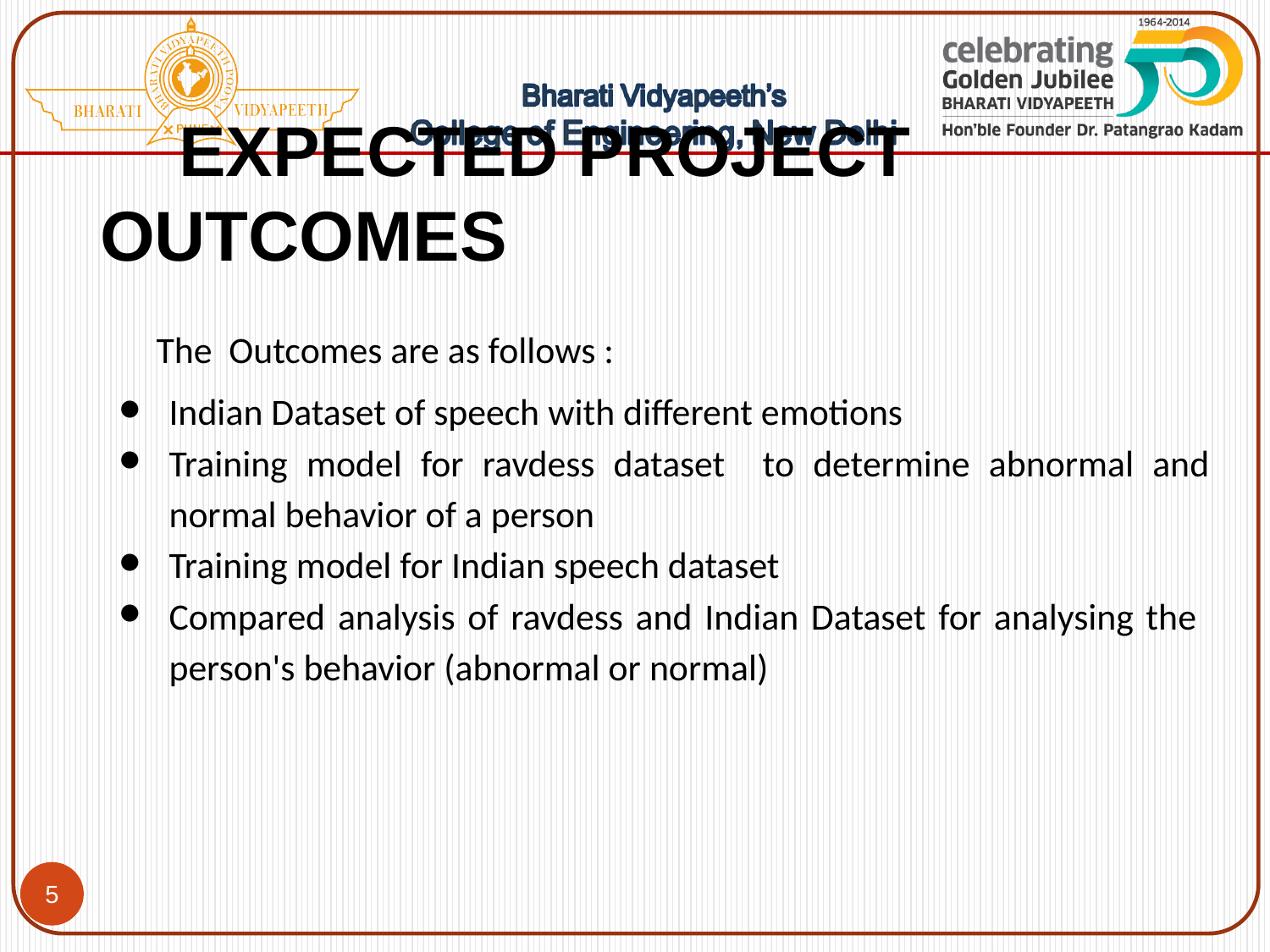

# EXPECTED PROJECT OUTCOMES
      The  Outcomes are as follows :
Indian Dataset of speech with different emotions
Training model for ravdess dataset  to determine abnormal and normal behavior of a person
Training model for Indian speech dataset
Compared analysis of ravdess and Indian Dataset for analysing the  person's behavior (abnormal or normal)
5